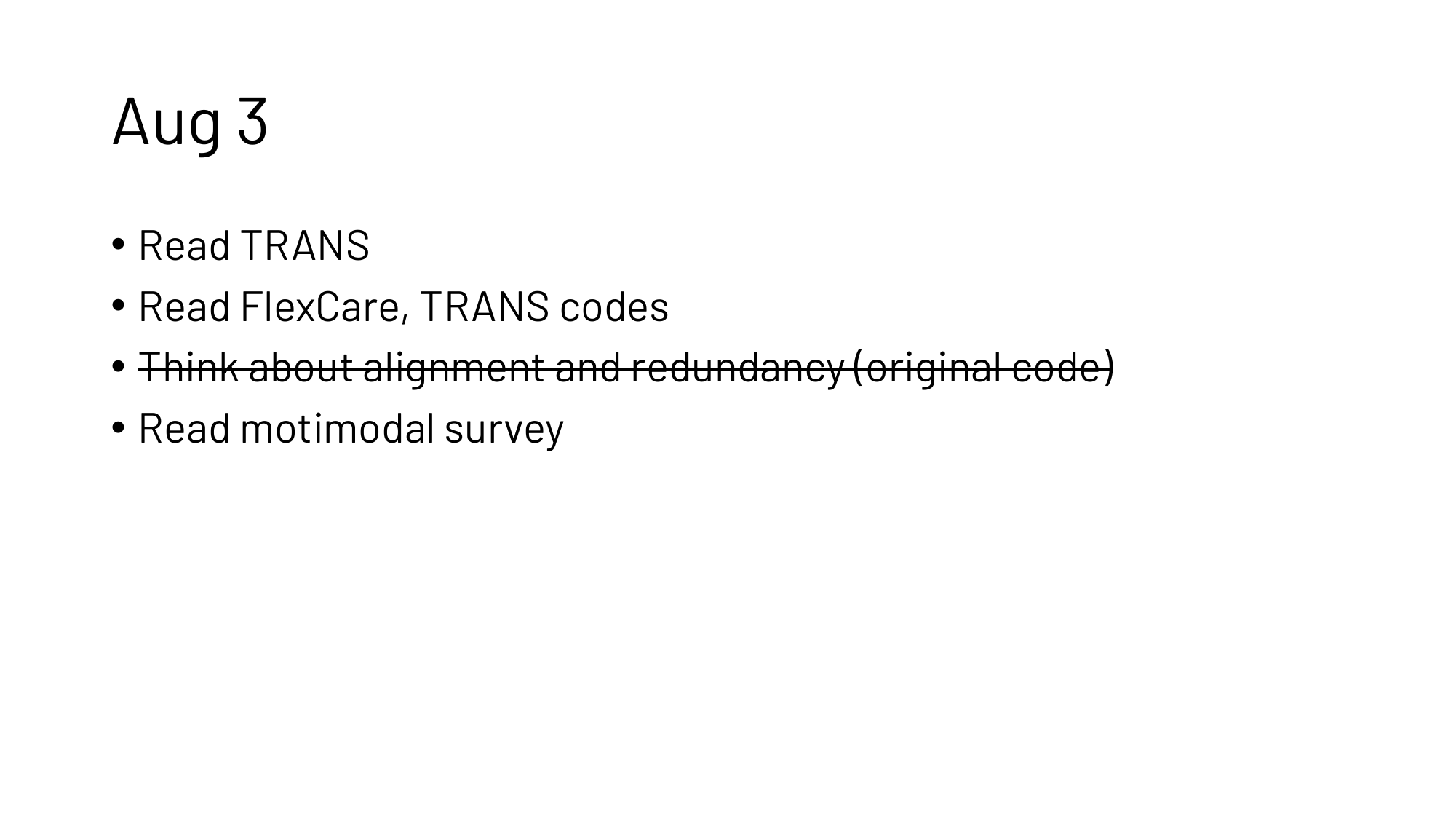

# Aug 3
Read TRANS
Read FlexCare, TRANS codes
Think about alignment and redundancy (original code)
Read motimodal survey